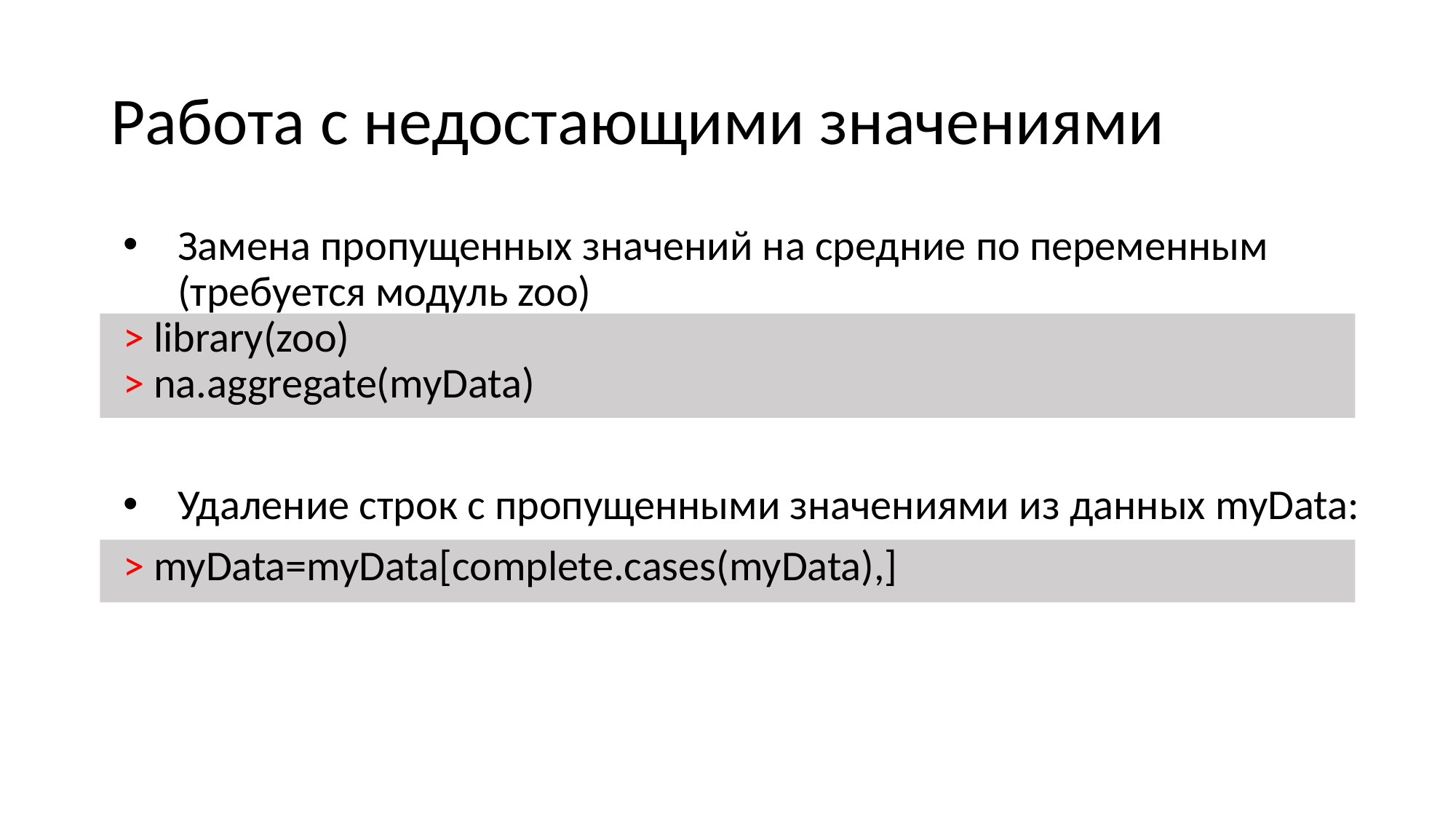

# Работа с недостающими значениями
Замена пропущенных значений на средние по переменным (требуется модуль zoo)
> library(zoo)
> na.aggregate(myData)

Удаление строк с пропущенными значениями из данных myData:
> myData=myData[complete.cases(myData),]